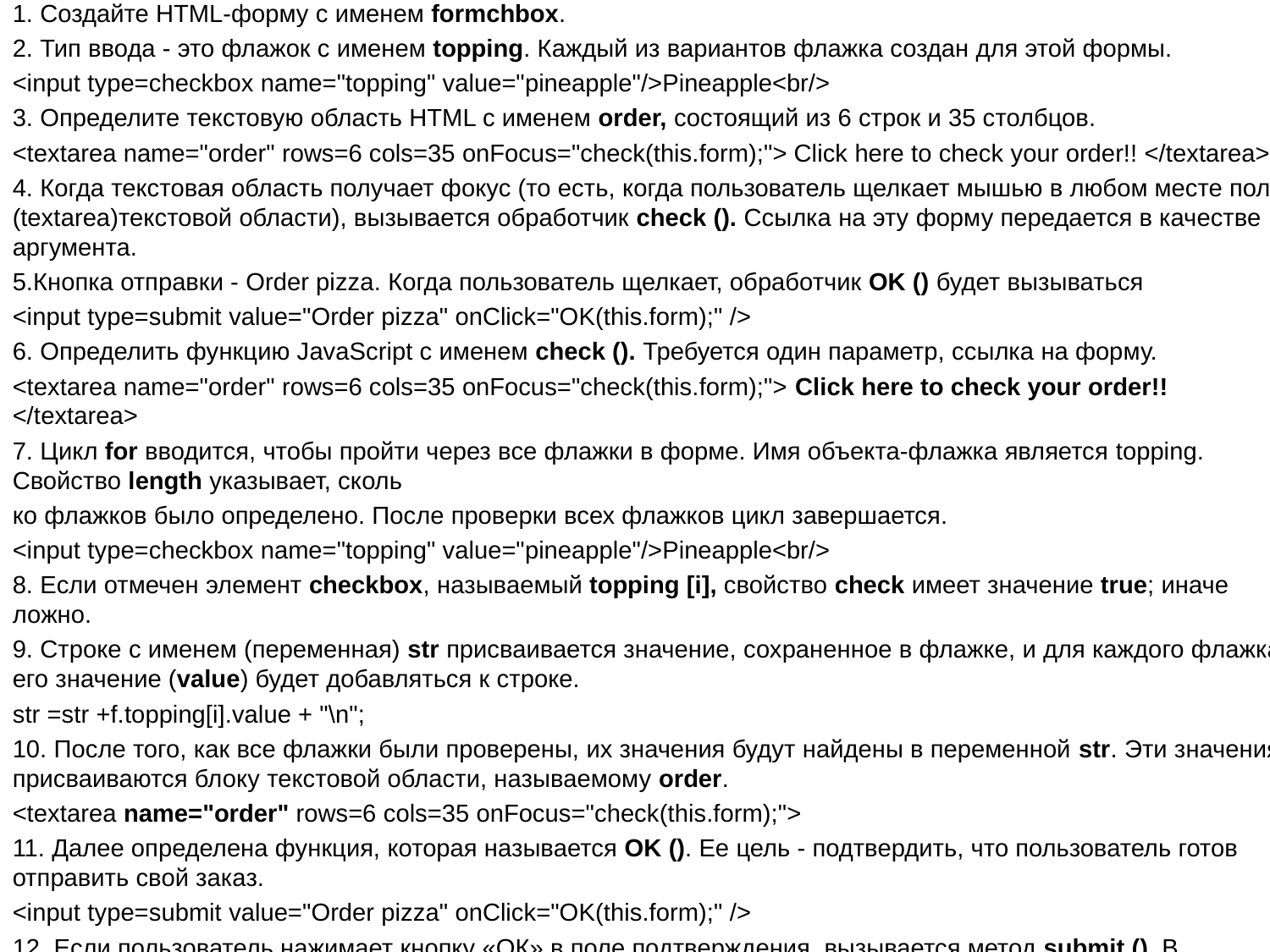

1. Создайте HTML-форму с именем formchbox.
2. Тип ввода - это флажок с именем topping. Каждый из вариантов флажка создан для этой формы.
<input type=checkbox name="topping" value="pineapple"/>Pineapple<br/>
3. Определите текстовую область HTML с именем order, состоящий из 6 строк и 35 столбцов.
<textarea name="order" rows=6 cols=35 onFocus="check(this.form);"> Click here to check your order!! </textarea>
4. Когда текстовая область получает фокус (то есть, когда пользователь щелкает мышью в любом месте поля (textarea)текстовой области), вызывается обработчик check (). Ссылка на эту форму передается в качестве аргумента.
5.Кнопка отправки - Order pizza. Когда пользователь щелкает, обработчик OK () будет вызываться
<input type=submit value="Order pizza" onClick="OK(this.form);" />
6. Определить функцию JavaScript с именем check (). Требуется один параметр, ссылка на форму.
<textarea name="order" rows=6 cols=35 onFocus="check(this.form);"> Click here to check your order!! </textarea>
7. Цикл for вводится, чтобы пройти через все флажки в форме. Имя объекта-флажка является topping. Свойство length указывает, сколь
ко флажков было определено. После проверки всех флажков цикл завершается.
<input type=checkbox name="topping" value="pineapple"/>Pineapple<br/>
8. Если отмечен элемент checkbox, называемый topping [i], свойство check имеет значение true; иначе ложно.
9. Строке с именем (переменная) str присваивается значение, сохраненное в флажке, и для каждого флажка, его значение (value) будет добавляться к строке.
str =str +f.topping[i].value + "\n";
10. После того, как все флажки были проверены, их значения будут найдены в переменной str. Эти значения присваиваются блоку текстовой области, называемому order.
<textarea name="order" rows=6 cols=35 onFocus="check(this.form);">
11. Далее определена функция, которая называется OK (). Ее цель - подтвердить, что пользователь готов отправить свой заказ.
<input type=submit value="Order pizza" onClick="OK(this.form);" />
12. Если пользователь нажимает кнопку «ОК» в поле подтверждения, вызывается метод submit (). В противном случае ничего не происходит.